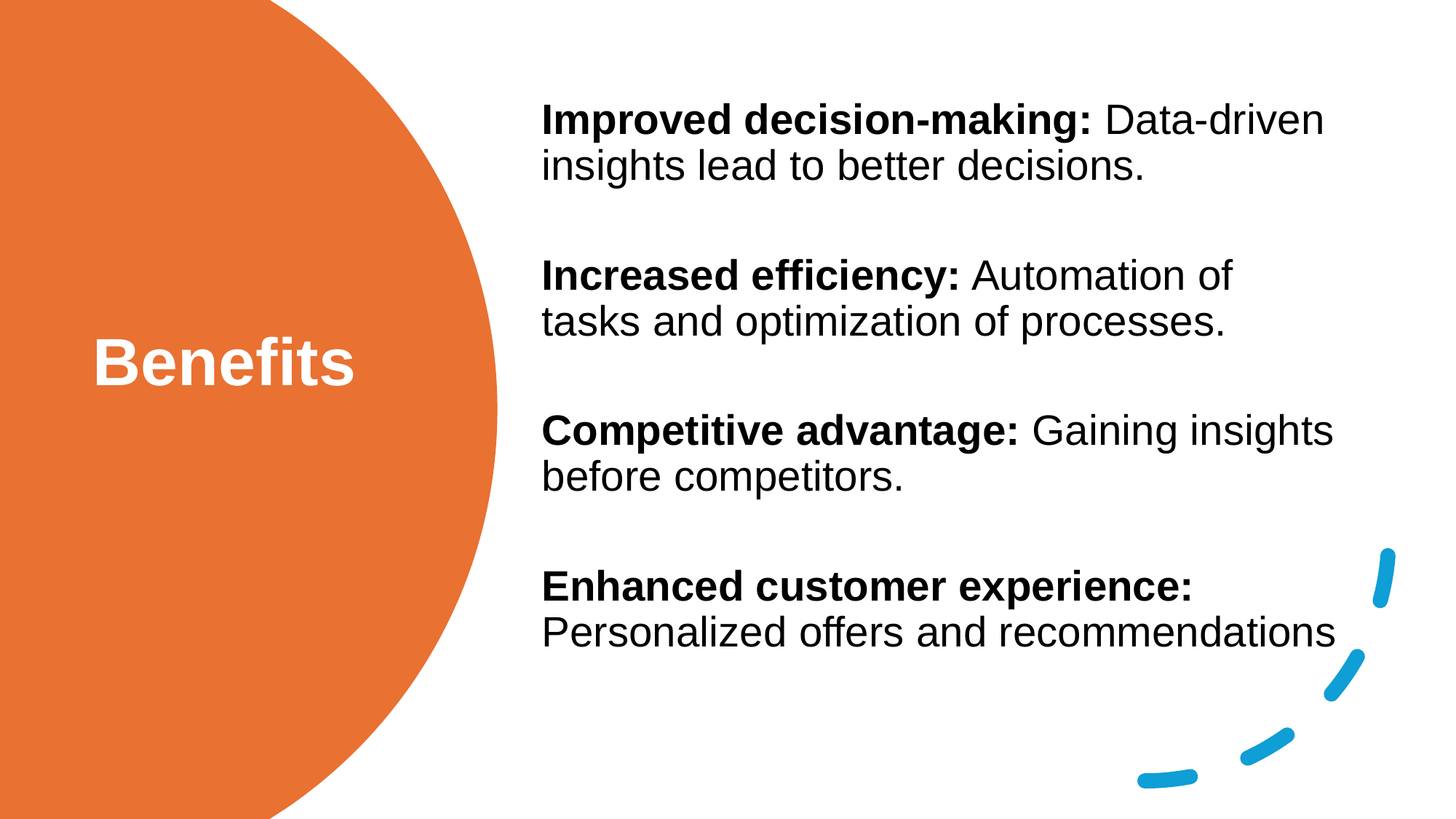

Improved decision-making: Data-driven insights lead to better decisions.

Increased efficiency: Automation of tasks and optimization of processes.

Competitive advantage: Gaining insights before competitors.

Enhanced customer experience: Personalized offers and recommendations

# Benefits